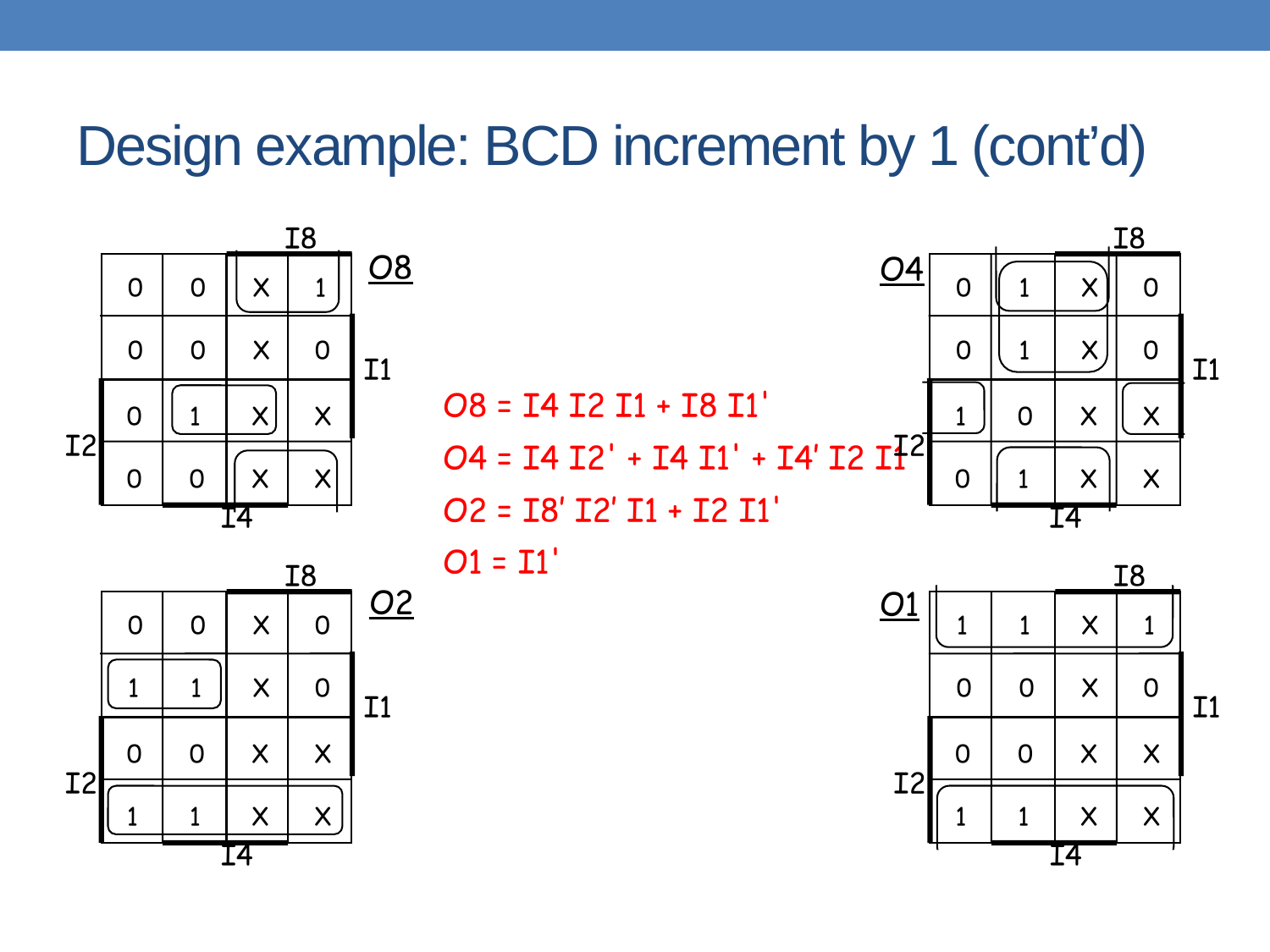

# Design example: BCD increment by 1 (cont’d)

O8 = I4 I2 I1 + I8 I1'
O4 = I4 I2' + I4 I1' + I4’ I2 I1
O2 = I8’ I2’ I1 + I2 I1'
O1 = I1'

I8

X	1
X	0
0	0
0	0

I1

X	X
X	X
0	1
0	0
I2

I4

I8

X	0
X	0
0	1
0	1

I1

X	X
X	X
1	0
0	1
I2

I4

O8
O4
I8

X	0
X	0
0	0
1	1

I1

X	X
X	X
0	0
1	1
I2

I4

I8

X	1
X	0
1	1
0	0

I1

X	X
X	X
0	0
1	1
I2

I4

O2
O1